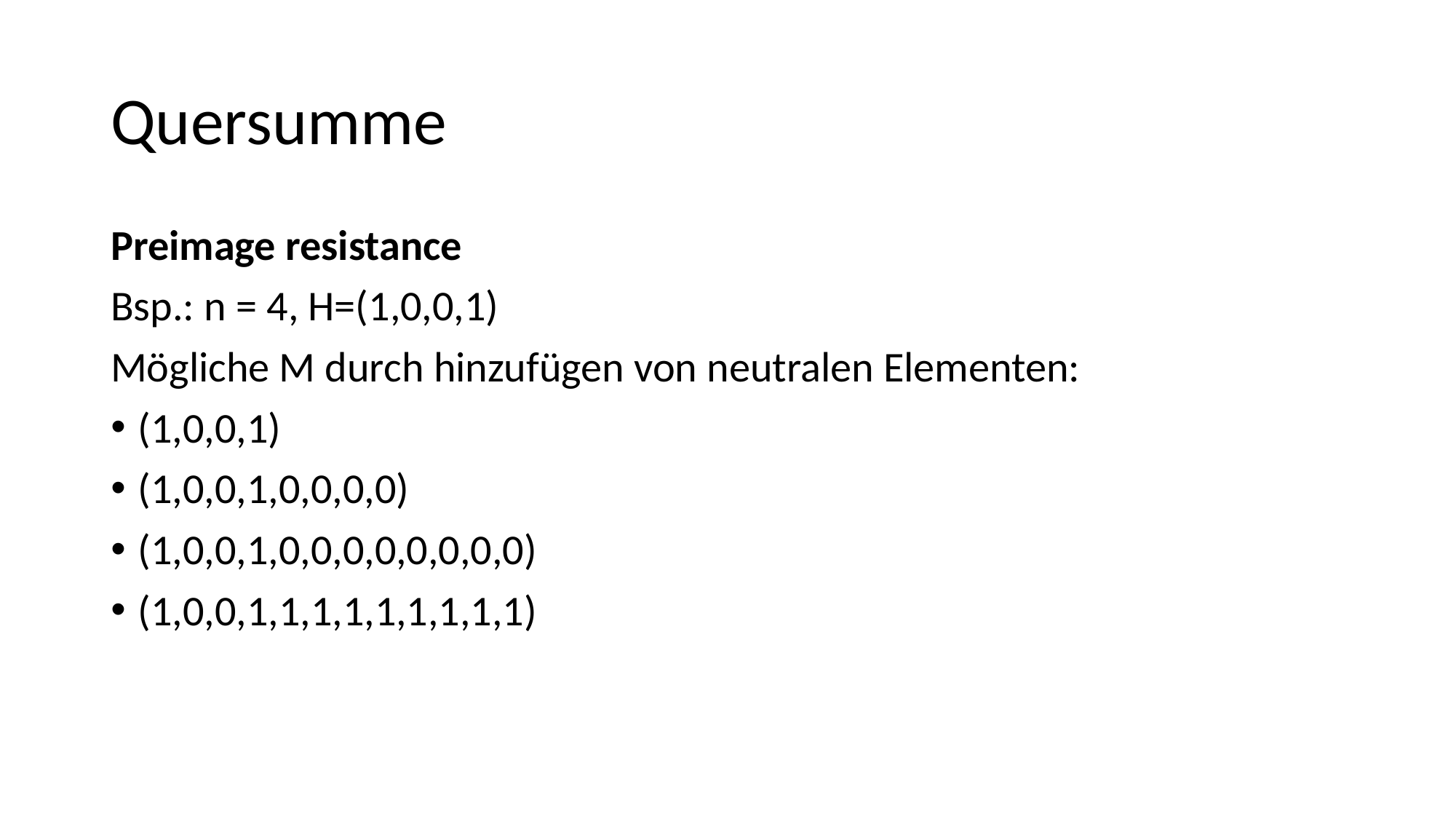

Quersumme
Preimage resistance
Bsp.: n = 4, H=(1,0,0,1)
Mögliche M durch hinzufügen von neutralen Elementen:
(1,0,0,1)
(1,0,0,1,0,0,0,0)
(1,0,0,1,0,0,0,0,0,0,0,0)
(1,0,0,1,1,1,1,1,1,1,1,1)